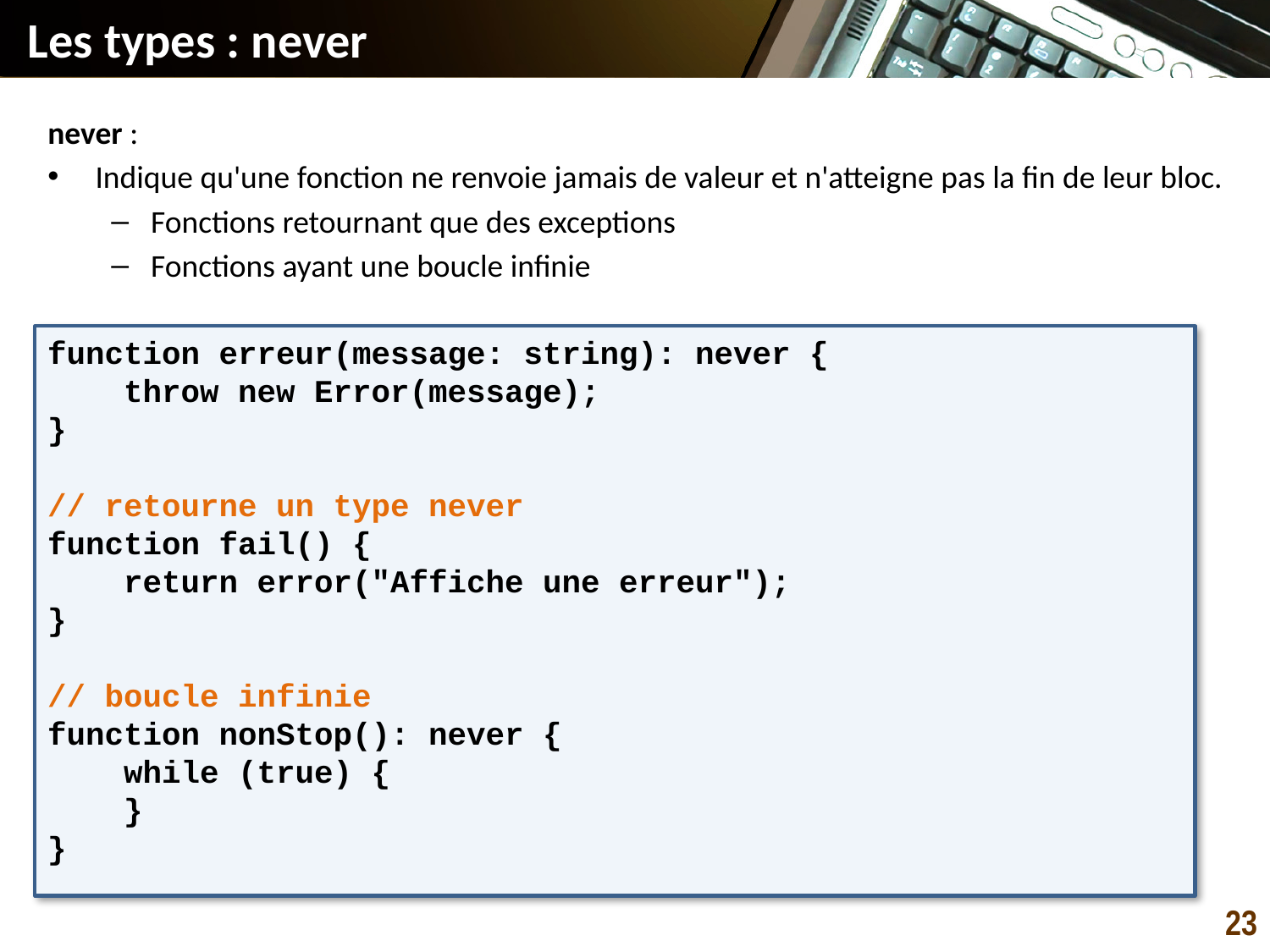

# Les types : never
never :
Indique qu'une fonction ne renvoie jamais de valeur et n'atteigne pas la fin de leur bloc.
Fonctions retournant que des exceptions
Fonctions ayant une boucle infinie

function erreur(message: string): never {
    throw new Error(message);
}

// retourne un type never
function fail() {
    return error("Affiche une erreur");
}

// boucle infinie
function nonStop(): never {
    while (true) {
    }
}
23